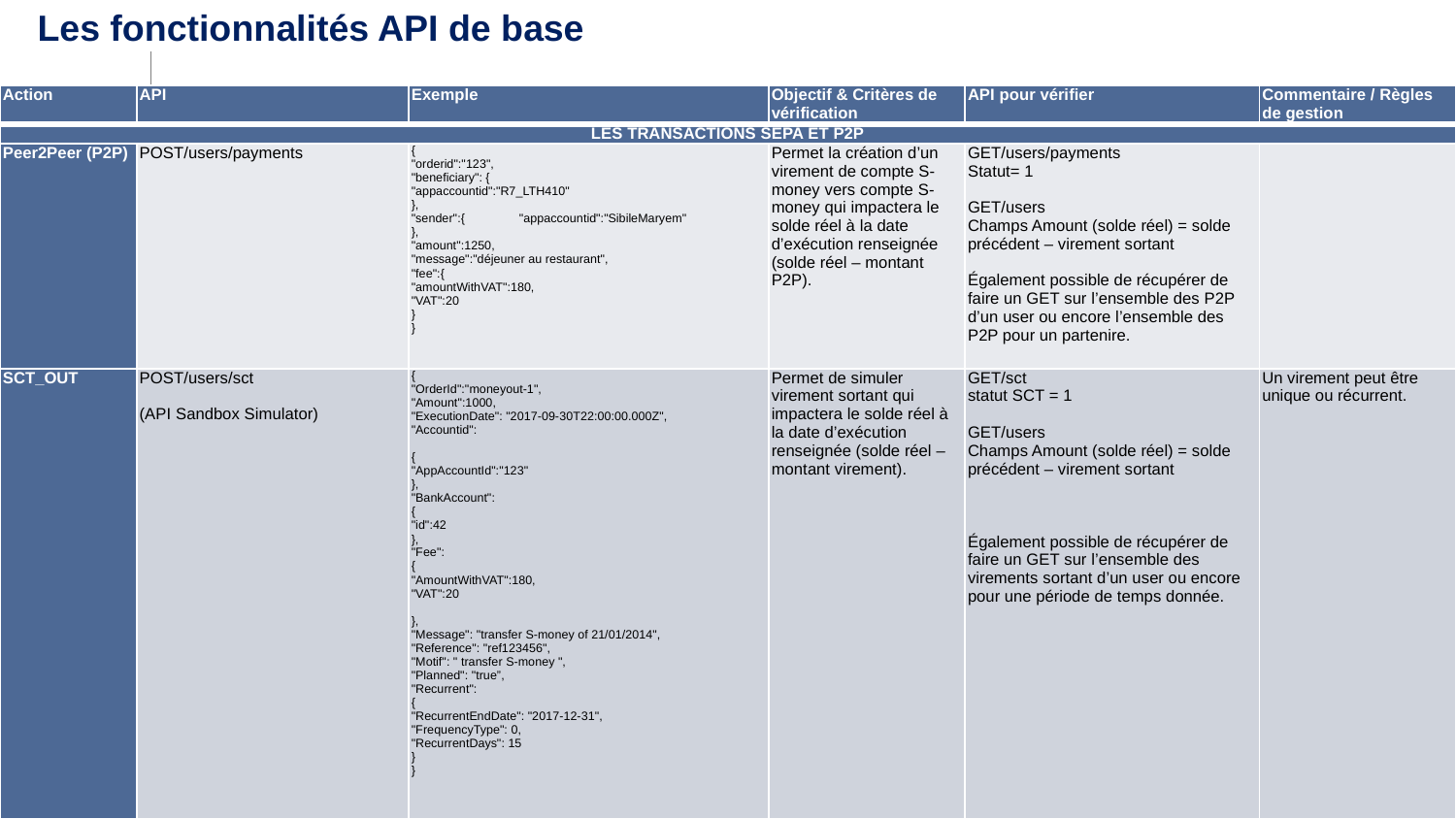

Les fonctionnalités API de base
| Action | API | Exemple | Objectif & Critères de vérification | API pour vérifier | Commentaire / Règles de gestion |
| --- | --- | --- | --- | --- | --- |
| LES TRANSACTIONS SEPA ET P2P |  |  |  |  |  |
| Peer2Peer (P2P) | POST/users/payments | { "orderid":"123", "beneficiary": { "appaccountid":"R7\_LTH410" }, "sender":{ "appaccountid":"SibileMaryem" }, "amount":1250, "message":"déjeuner au restaurant", "fee":{ "amountWithVAT":180, "VAT":20 } } | Permet la création d’un virement de compte S-money vers compte S-money qui impactera le solde réel à la date d’exécution renseignée (solde réel – montant P2P). | GET/users/payments Statut= 1   GET/users Champs Amount (solde réel) = solde précédent – virement sortant   Également possible de récupérer de faire un GET sur l’ensemble des P2P d’un user ou encore l’ensemble des P2P pour un partenire. |  |
| SCT\_OUT | POST/users/sct   (API Sandbox Simulator) | { "OrderId":"moneyout-1", "Amount":1000, "ExecutionDate": "2017-09-30T22:00:00.000Z", "Accountid": { "AppAccountId":"123" }, "BankAccount": { "id":42 }, "Fee": { "AmountWithVAT":180, "VAT":20 }, "Message": "transfer S-money of 21/01/2014", "Reference": "ref123456", "Motif": " transfer S-money ", "Planned": "true”, "Recurrent": { "RecurrentEndDate": "2017-12-31", "FrequencyType": 0, "RecurrentDays": 15 } } | Permet de simuler virement sortant qui impactera le solde réel à la date d’exécution renseignée (solde réel – montant virement). | GET/sct statut SCT = 1   GET/users Champs Amount (solde réel) = solde précédent – virement sortant       Également possible de récupérer de faire un GET sur l’ensemble des virements sortant d’un user ou encore pour une période de temps donnée. | Un virement peut être unique ou récurrent. |

JJ MMMM AAAA
TITRE DE LA PRÉSENTATION
14